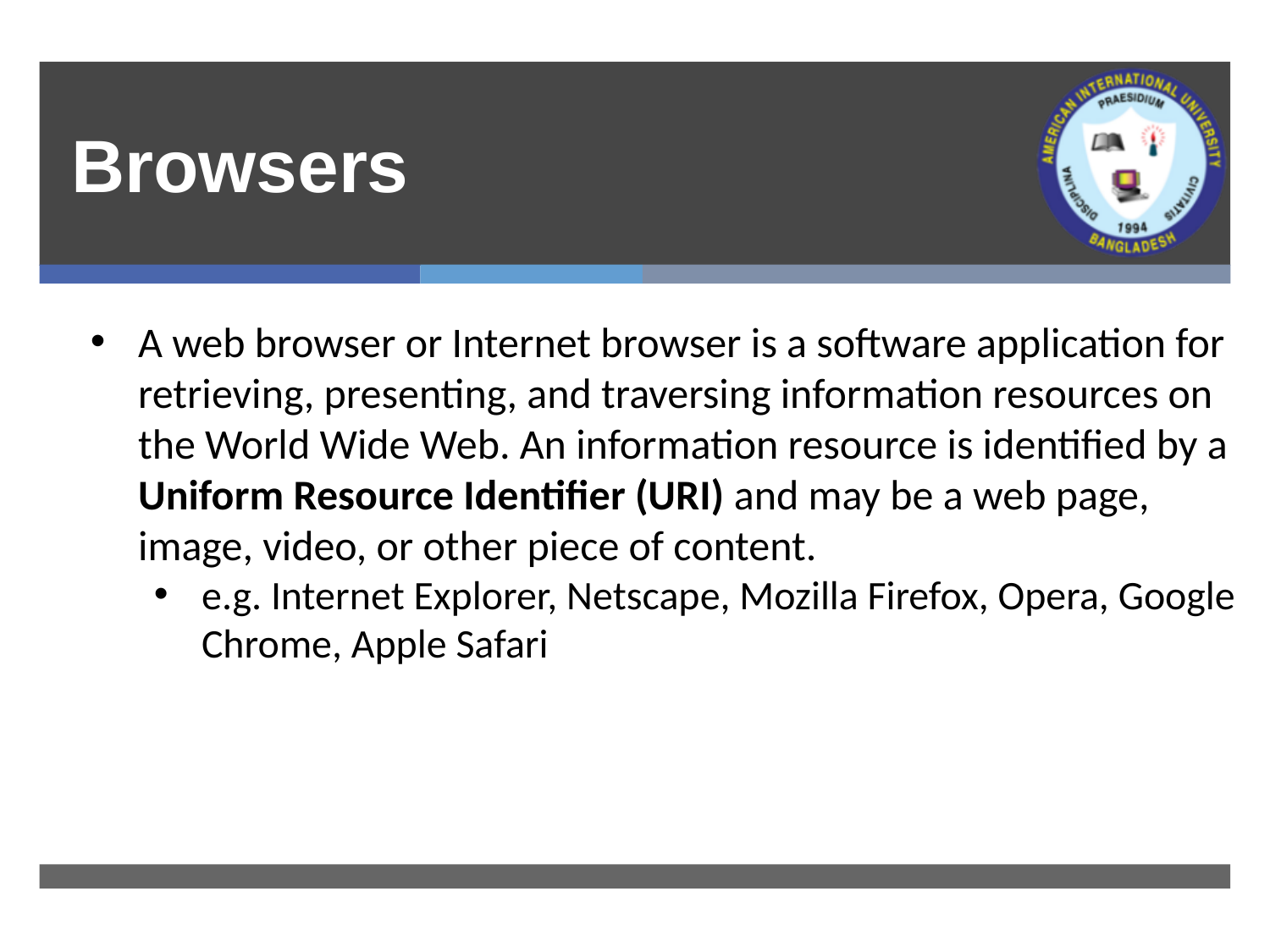

# Browsers

A web browser or Internet browser is a software application for retrieving, presenting, and traversing information resources on the World Wide Web. An information resource is identified by a Uniform Resource Identifier (URI) and may be a web page, image, video, or other piece of content.
e.g. Internet Explorer, Netscape, Mozilla Firefox, Opera, Google Chrome, Apple Safari